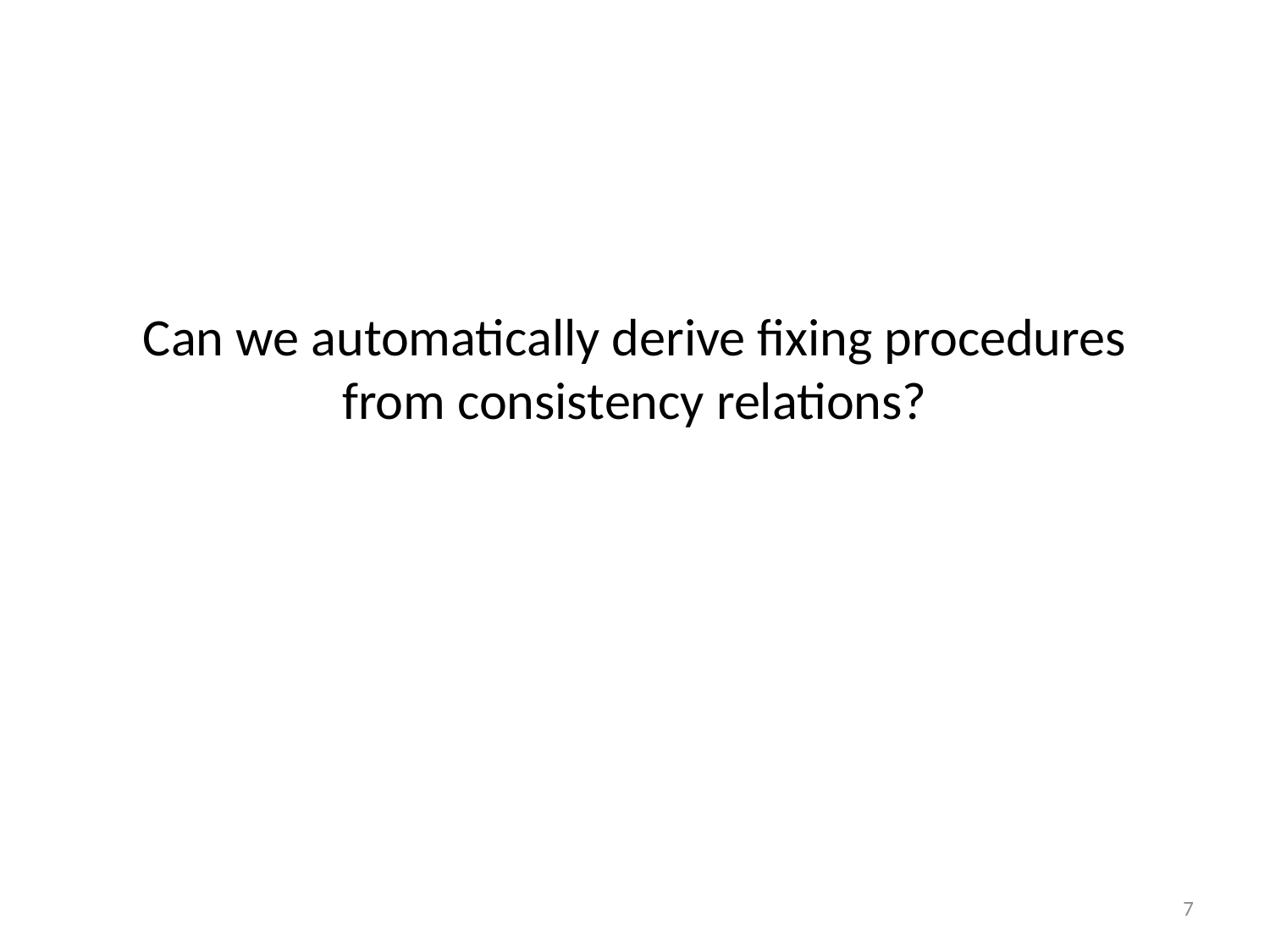

# Can we automatically derive fixing procedures from consistency relations?
7